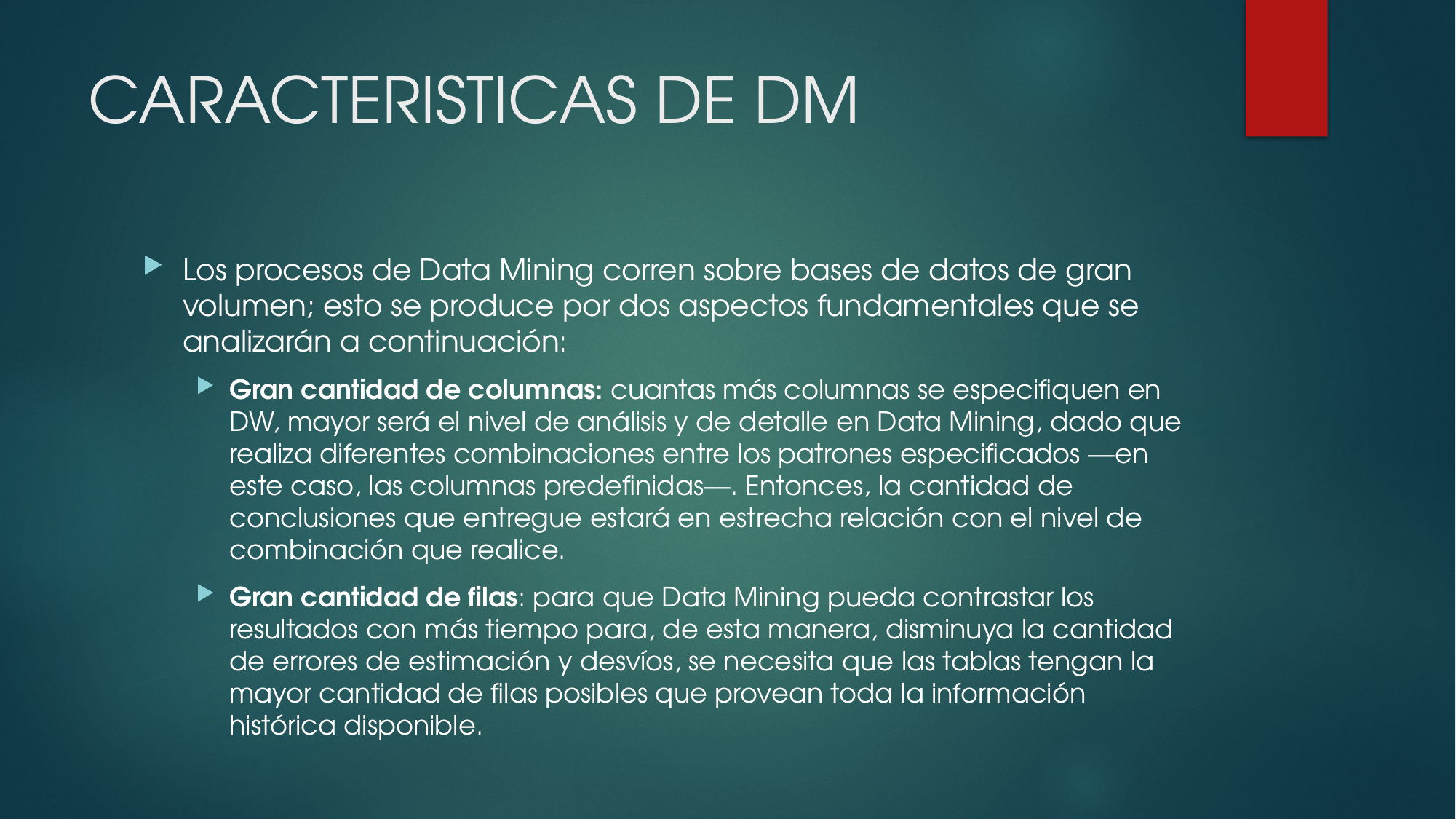

# CARACTERISTICAS DE DM
Los procesos de Data Mining corren sobre bases de datos de gran volumen; esto se produce por dos aspectos fundamentales que se analizarán a continuación:
Gran cantidad de columnas: cuantas más columnas se especifiquen en DW, mayor será el nivel de análisis y de detalle en Data Mining, dado que realiza diferentes combinaciones entre los patrones especificados —en este caso, las columnas predefinidas—. Entonces, la cantidad de conclusiones que entregue estará en estrecha relación con el nivel de combinación que realice.
Gran cantidad de filas: para que Data Mining pueda contrastar los resultados con más tiempo para, de esta manera, disminuya la cantidad de errores de estimación y desvíos, se necesita que las tablas tengan la mayor cantidad de filas posibles que provean toda la información histórica disponible.